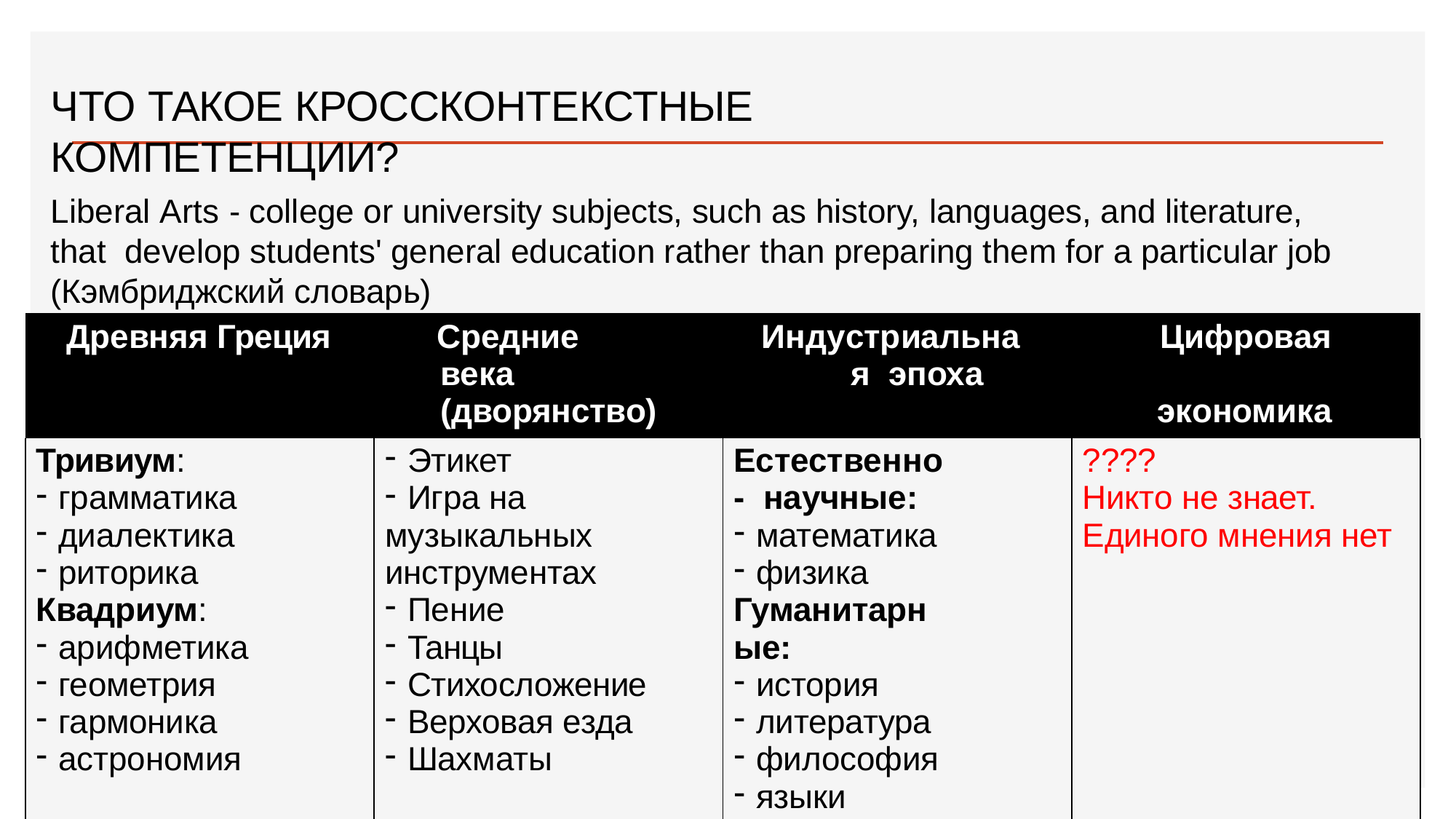

# ЧТО ТАКОЕ КРОССКОНТЕКСТНЫЕ КОМПЕТЕНЦИИ?
Liberal Arts - college or university subjects, such as history, languages, and literature, that  develop students' general education rather than preparing them for a particular job  (Кэмбриджский словарь)
| Древняя Греция | Средние века (дворянство) | Индустриальная эпоха | Цифровая экономика |
| --- | --- | --- | --- |
| Тривиум: грамматика диалектика риторика Квадриум: арифметика геометрия гармоника астрономия | Этикет Игра на музыкальных инструментах Пение Танцы Стихосложение Верховая езда Шахматы | Естественно- научные: математика физика Гуманитарные: история литература философия языки | ???? Никто не знает. Единого мнения нет |